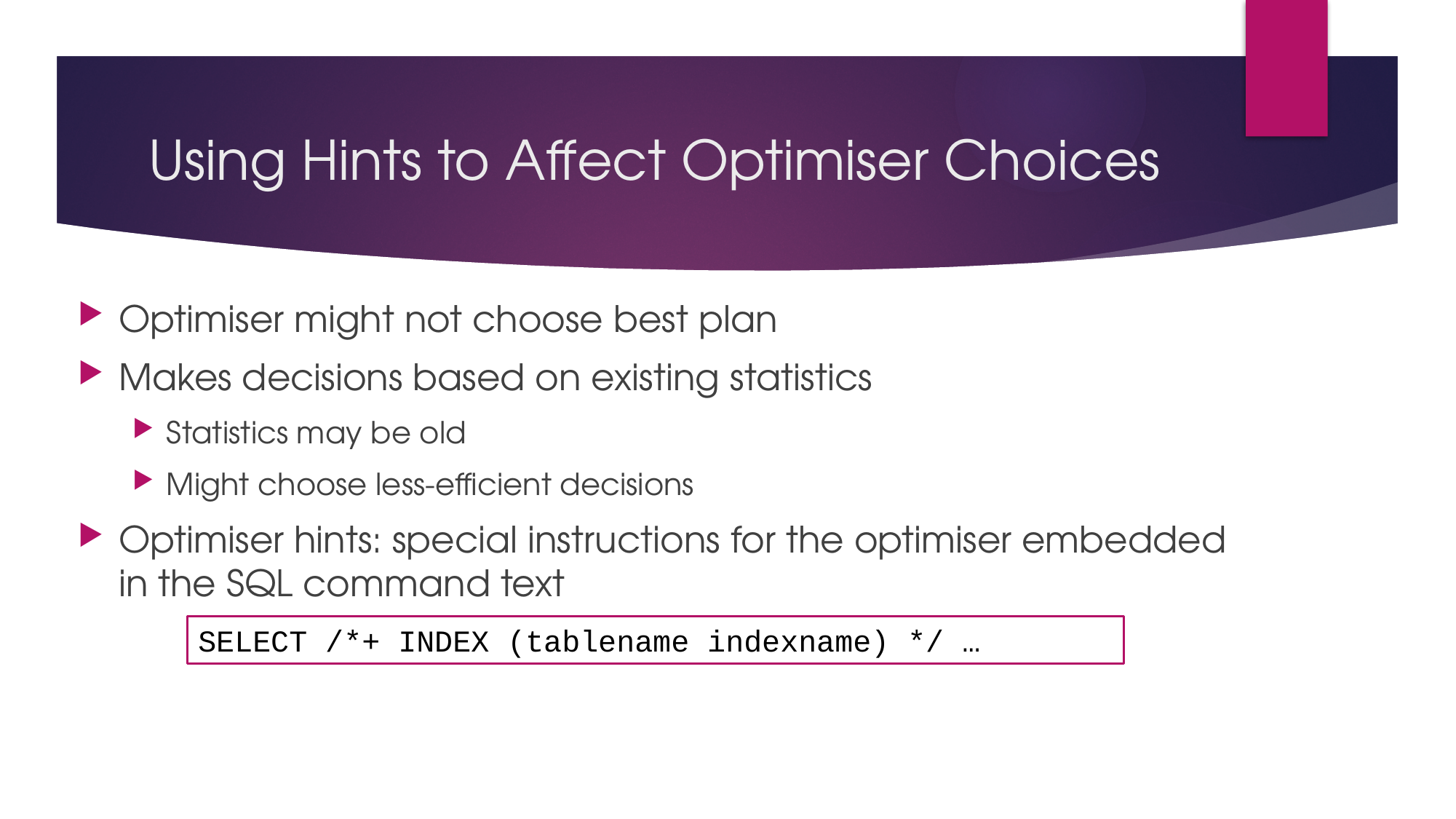

# Using Hints to Affect Optimiser Choices
Optimiser might not choose best plan
Makes decisions based on existing statistics
Statistics may be old
Might choose less-efficient decisions
Optimiser hints: special instructions for the optimiser embedded in the SQL command text

SELECT /*+ INDEX (tablename indexname) */ …